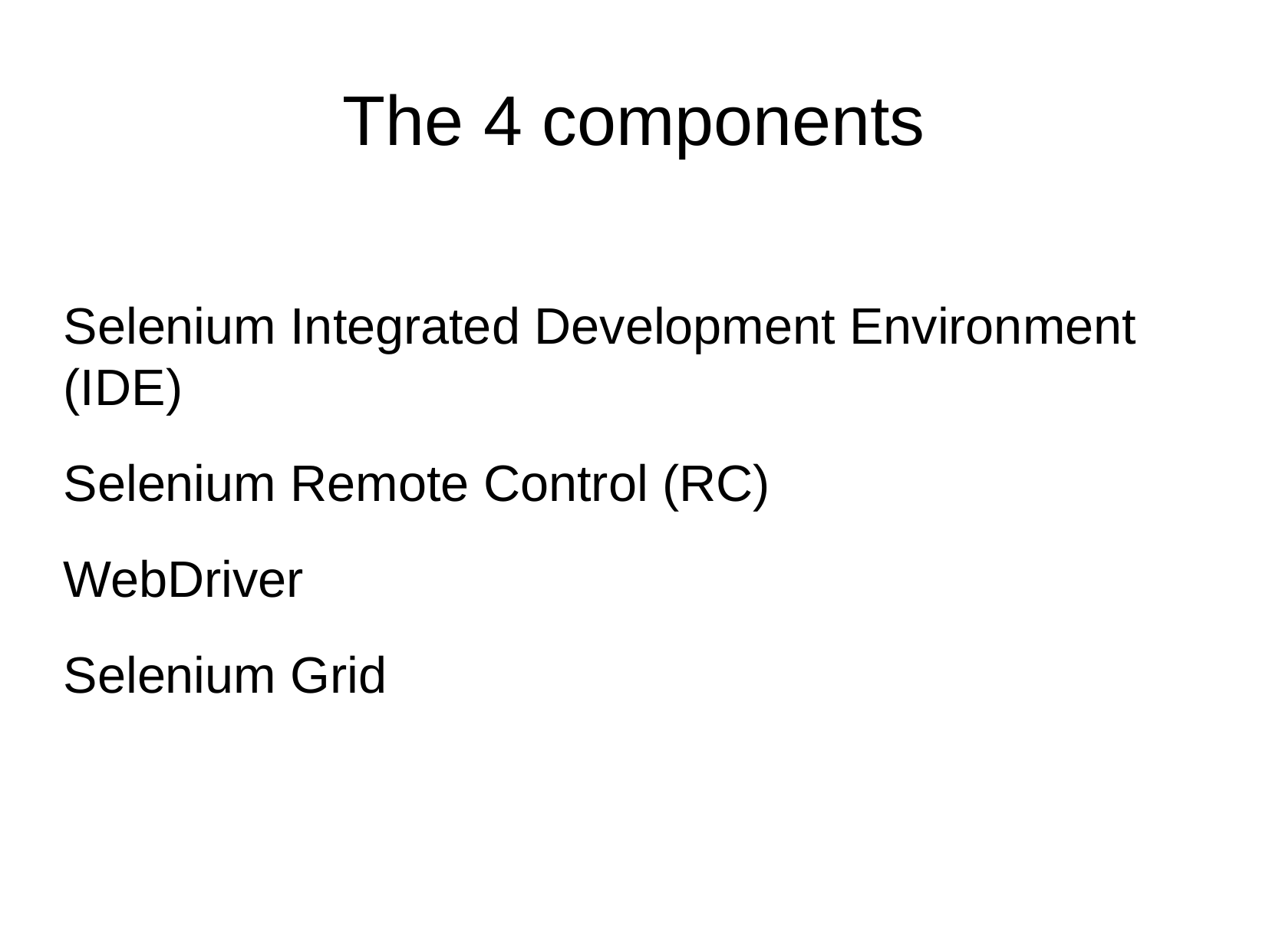

The 4 components
Selenium Integrated Development Environment (IDE)

Selenium Remote Control (RC)

WebDriver

Selenium Grid